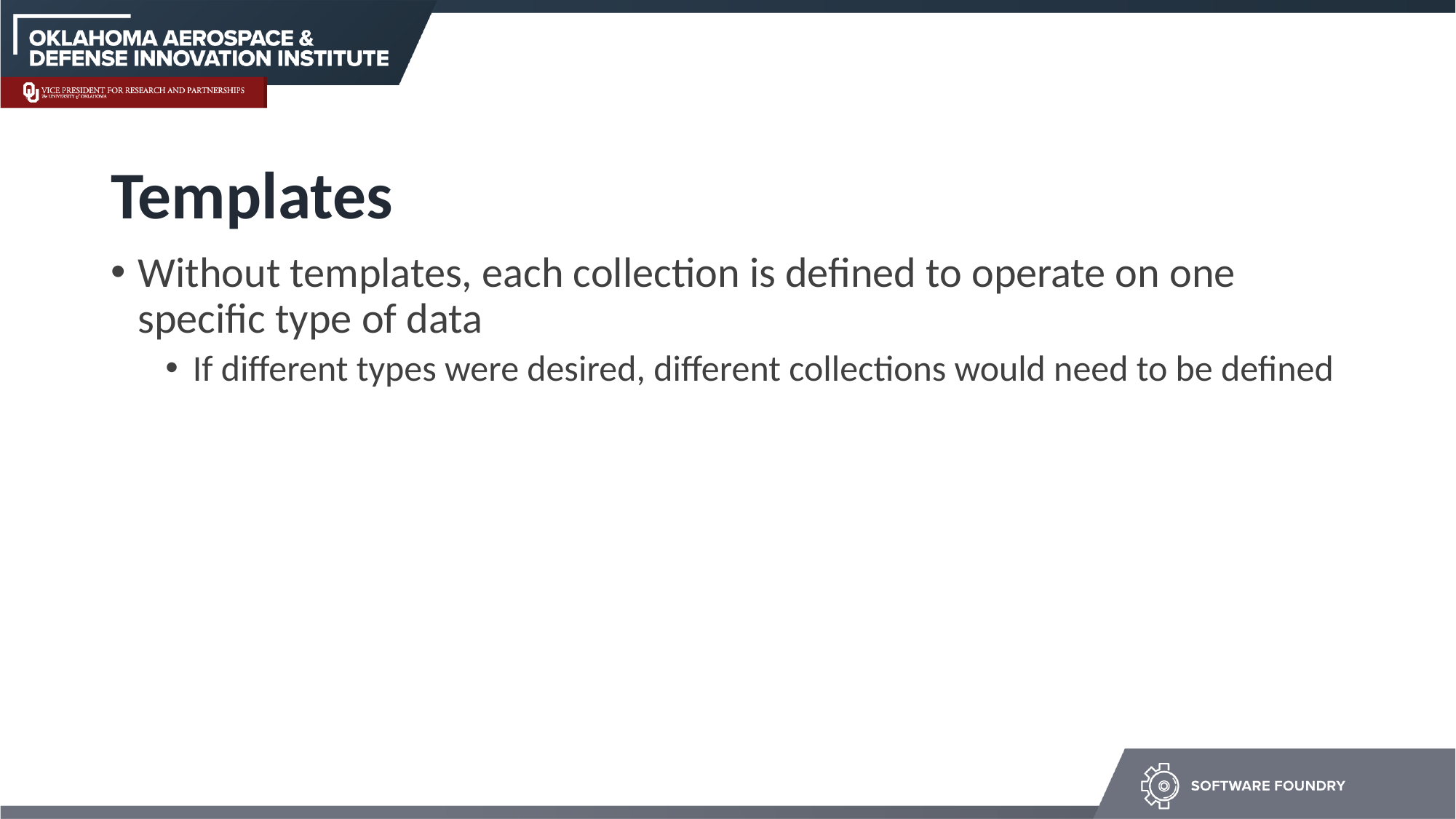

# Templates
Without templates, each collection is defined to operate on one specific type of data
If different types were desired, different collections would need to be defined